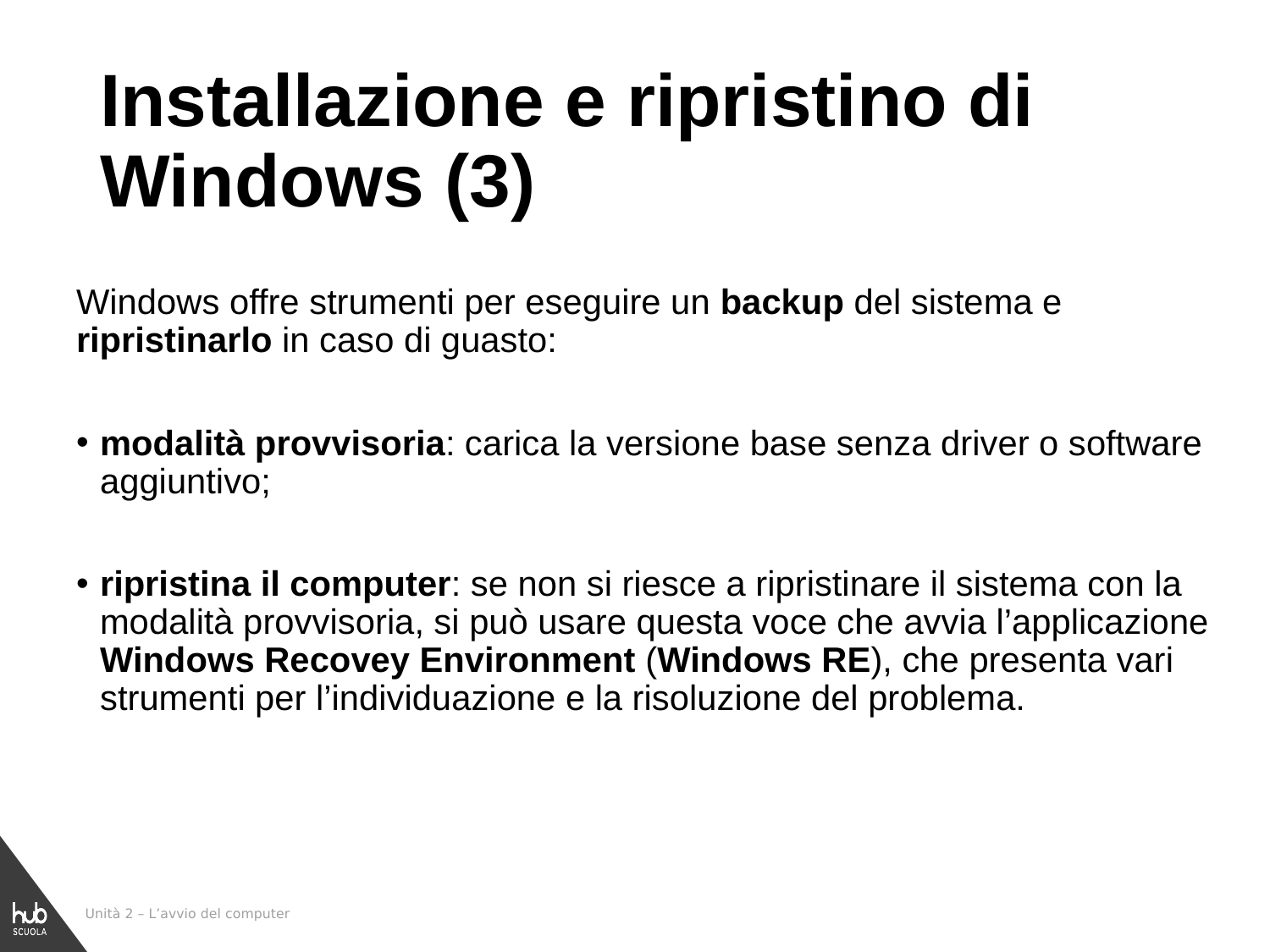

# Installazione e ripristino di Windows (3)

Windows offre strumenti per eseguire un backup del sistema e ripristinarlo in caso di guasto:

modalità provvisoria: carica la versione base senza driver o software aggiuntivo;

ripristina il computer: se non si riesce a ripristinare il sistema con la modalità provvisoria, si può usare questa voce che avvia l’applicazione Windows Recovey Environment (Windows RE), che presenta vari strumenti per l’individuazione e la risoluzione del problema.